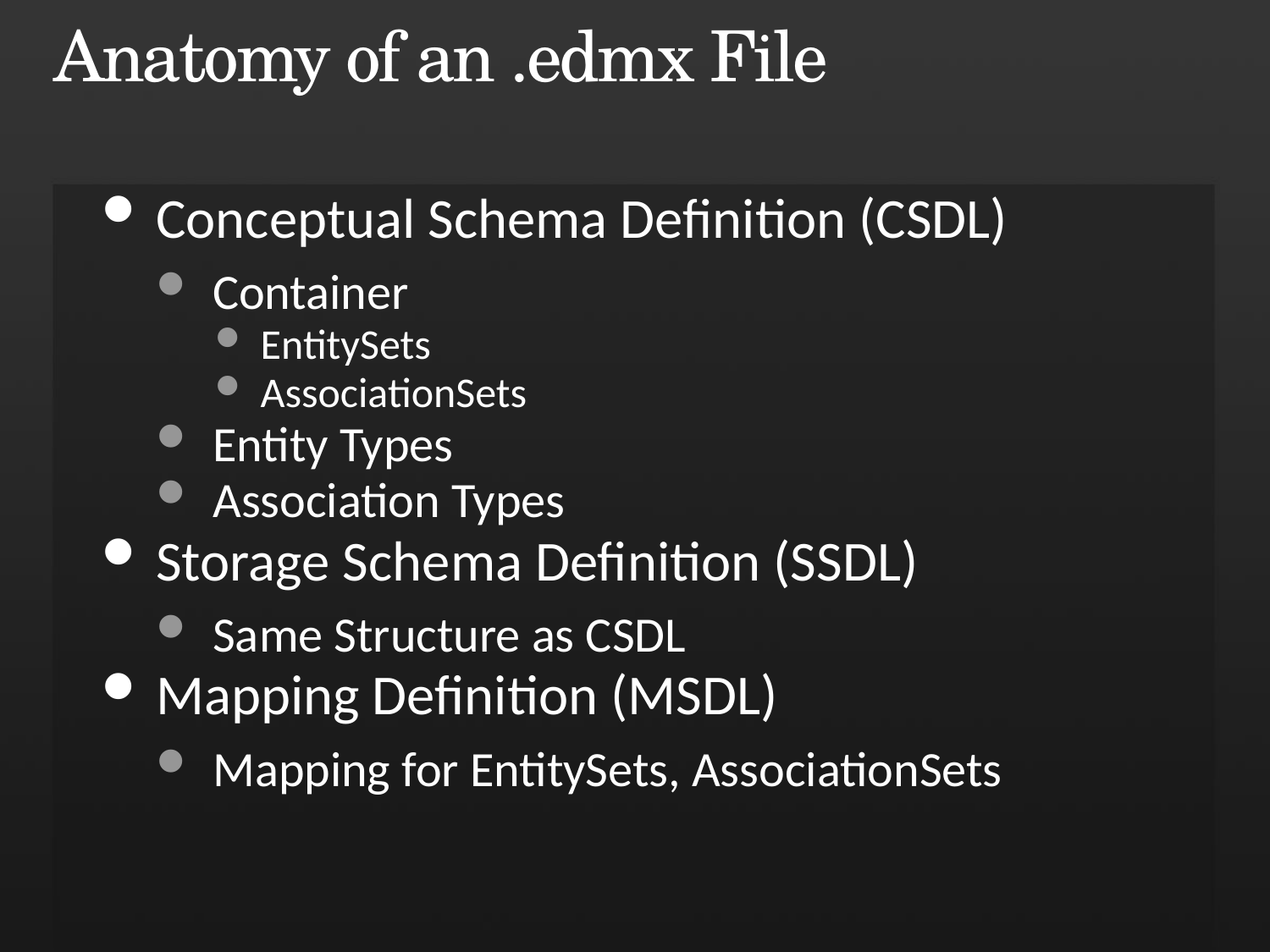

# Anatomy of an .edmx File
Conceptual Schema Definition (CSDL)
Container
EntitySets
AssociationSets
Entity Types
Association Types
Storage Schema Definition (SSDL)
Same Structure as CSDL
Mapping Definition (MSDL)
Mapping for EntitySets, AssociationSets